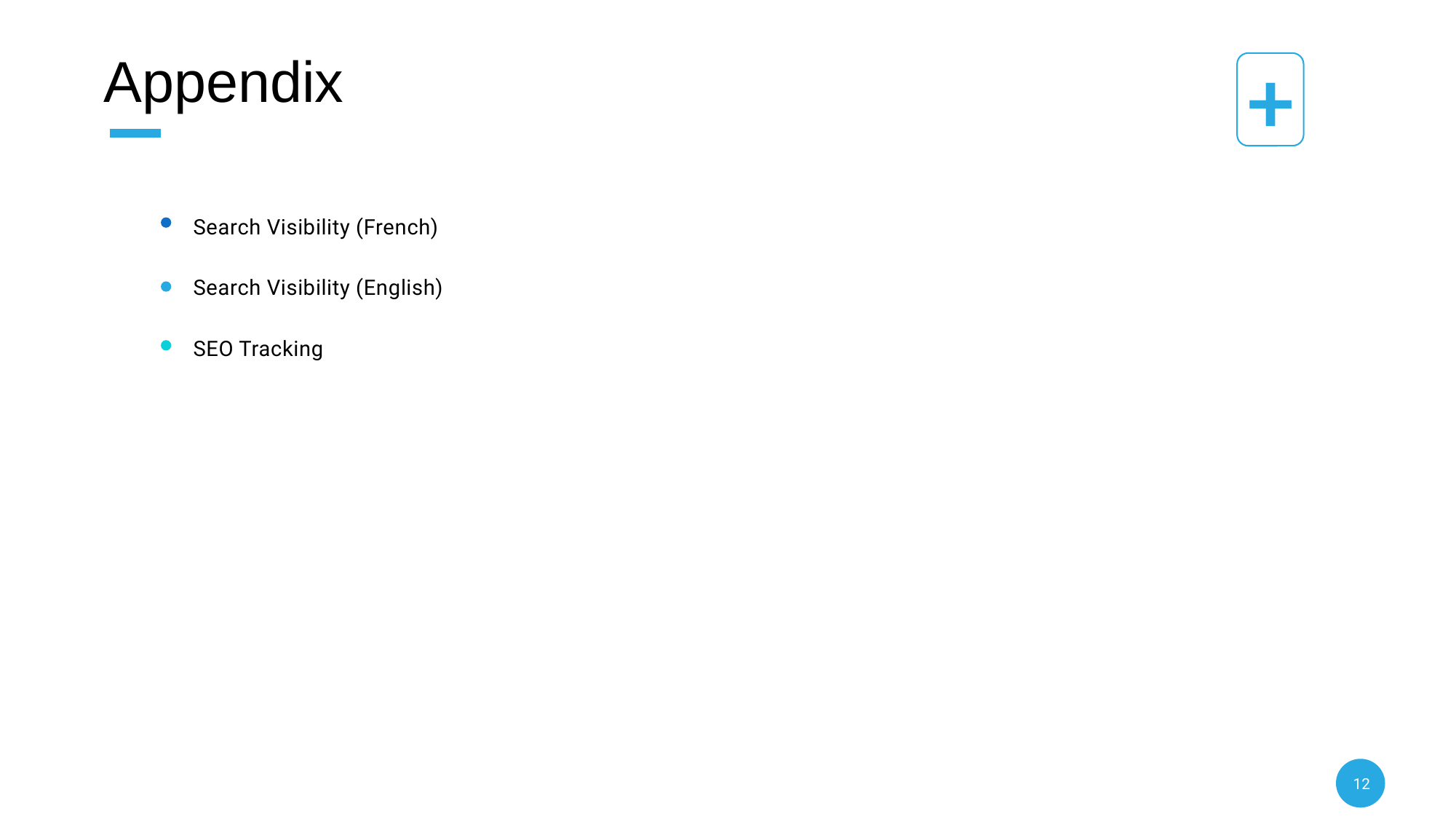

+
Appendix

Search Visibility (French)

Search Visibility (English)

SEO Tracking

12